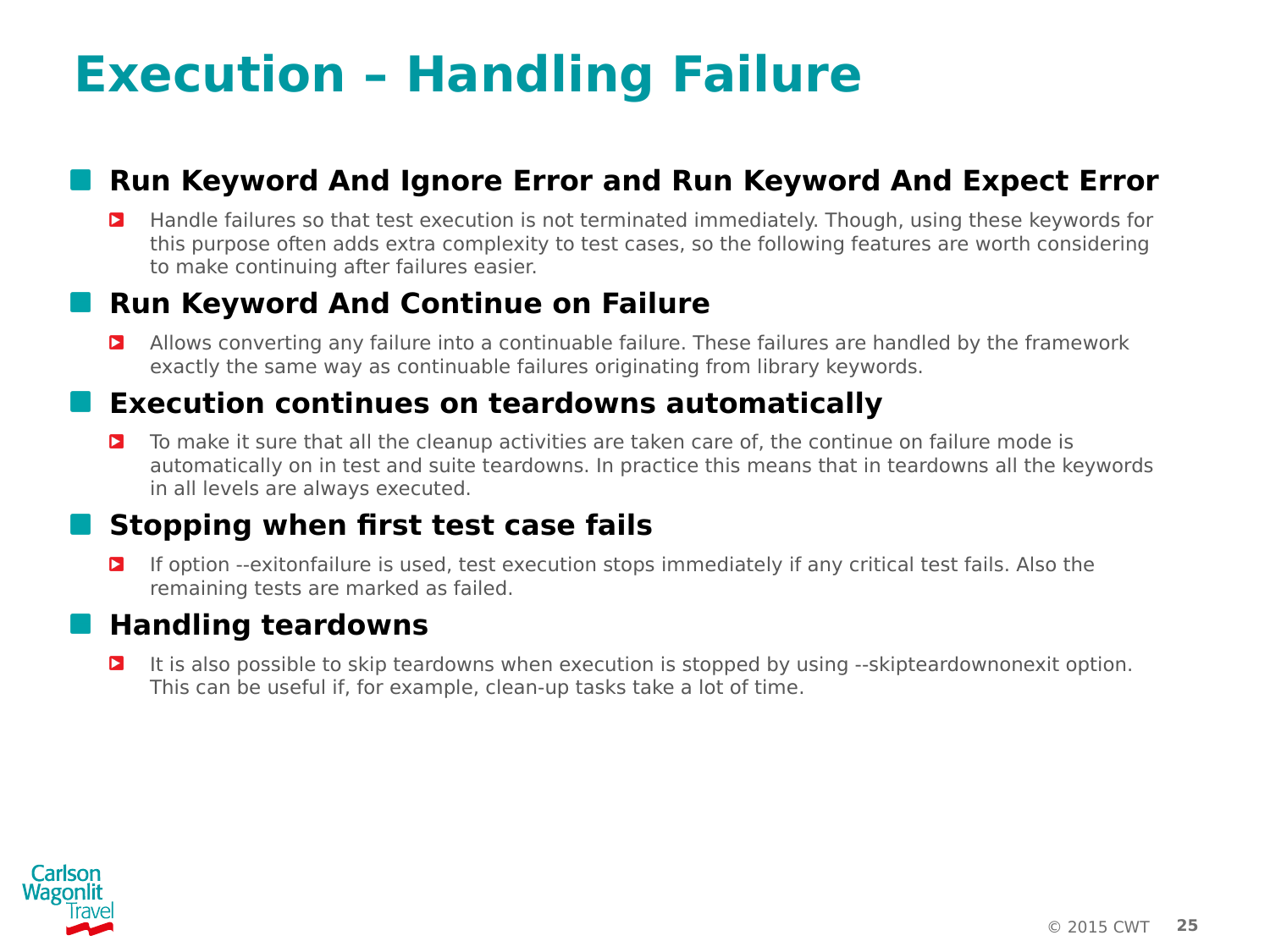

# Execution – Handling Failure
Run Keyword And Ignore Error and Run Keyword And Expect Error
Handle failures so that test execution is not terminated immediately. Though, using these keywords for this purpose often adds extra complexity to test cases, so the following features are worth considering to make continuing after failures easier.
Run Keyword And Continue on Failure
Allows converting any failure into a continuable failure. These failures are handled by the framework exactly the same way as continuable failures originating from library keywords.
Execution continues on teardowns automatically
To make it sure that all the cleanup activities are taken care of, the continue on failure mode is automatically on in test and suite teardowns. In practice this means that in teardowns all the keywords in all levels are always executed.
Stopping when first test case fails
If option --exitonfailure is used, test execution stops immediately if any critical test fails. Also the remaining tests are marked as failed.
Handling teardowns
It is also possible to skip teardowns when execution is stopped by using --skipteardownonexit option. This can be useful if, for example, clean-up tasks take a lot of time.

 25